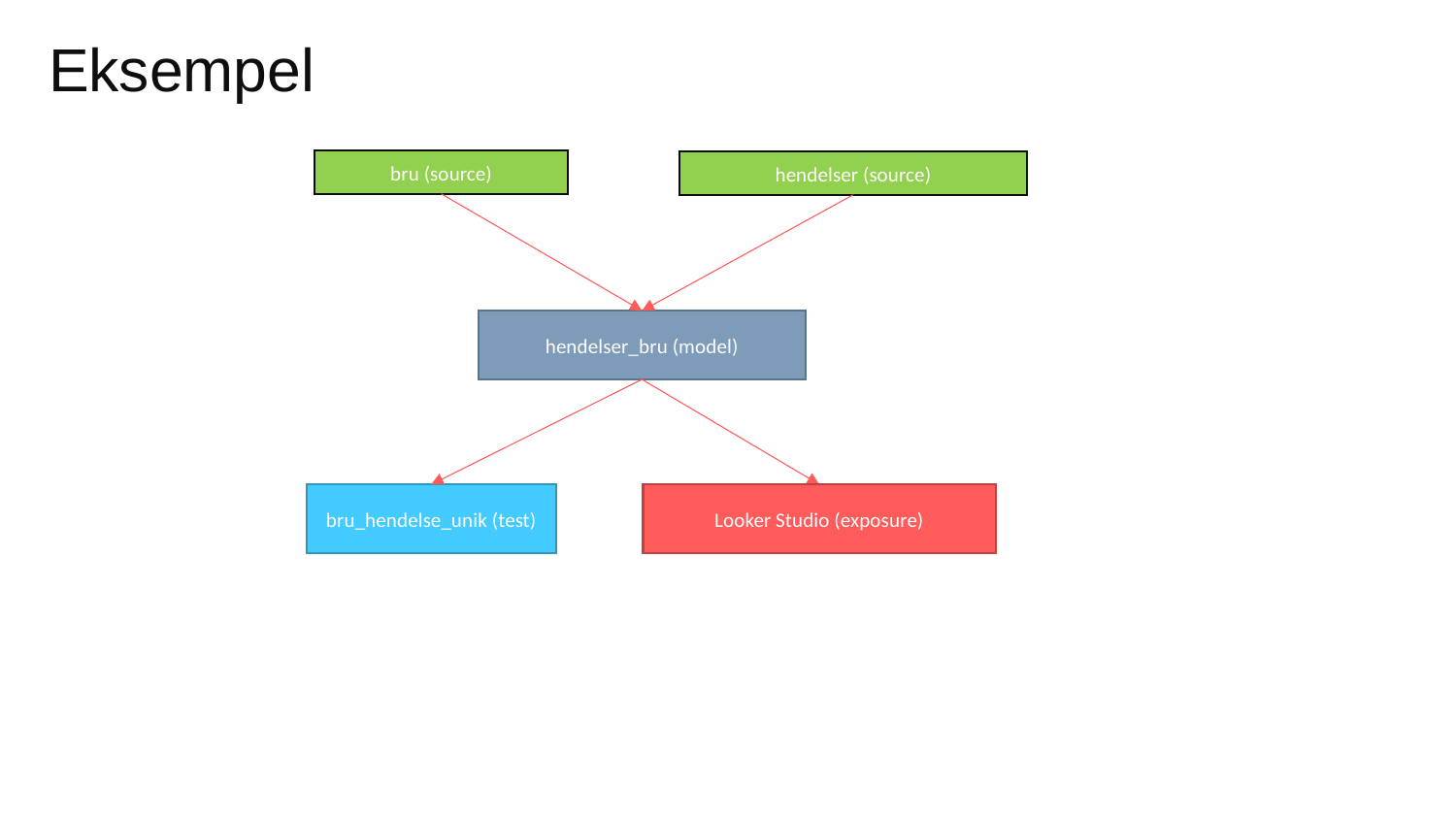

# Eksempel
bru (source)
hendelser (source)
hendelser_bru (model)
bru_hendelse_unik (test)
Looker Studio (exposure)